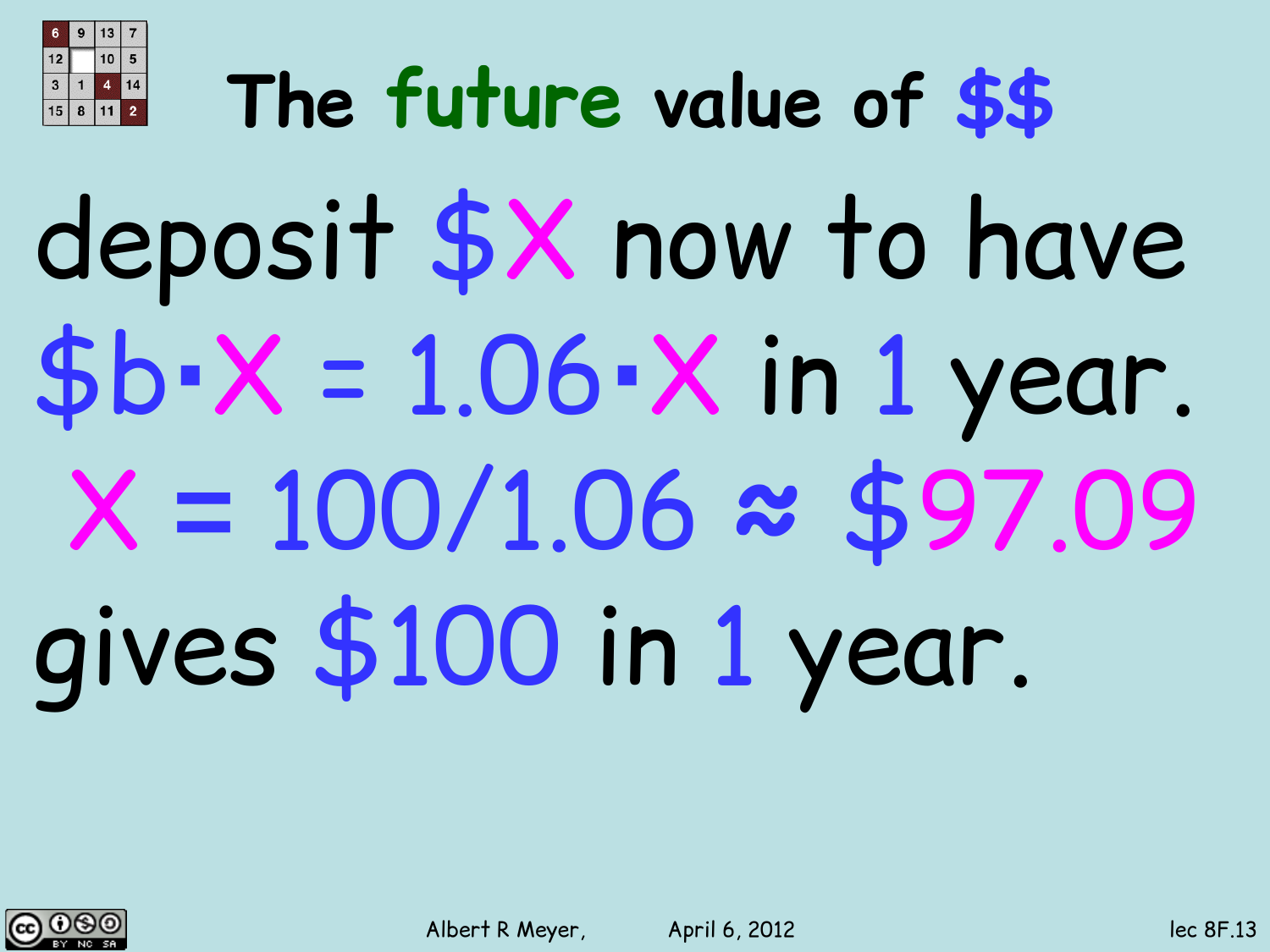

# The future value of $$
deposit $X now to have
$b⋅X = 1.06⋅X in 1 year.
 X = 100/1.06 ≈ $97.09
gives $100 in 1 year.